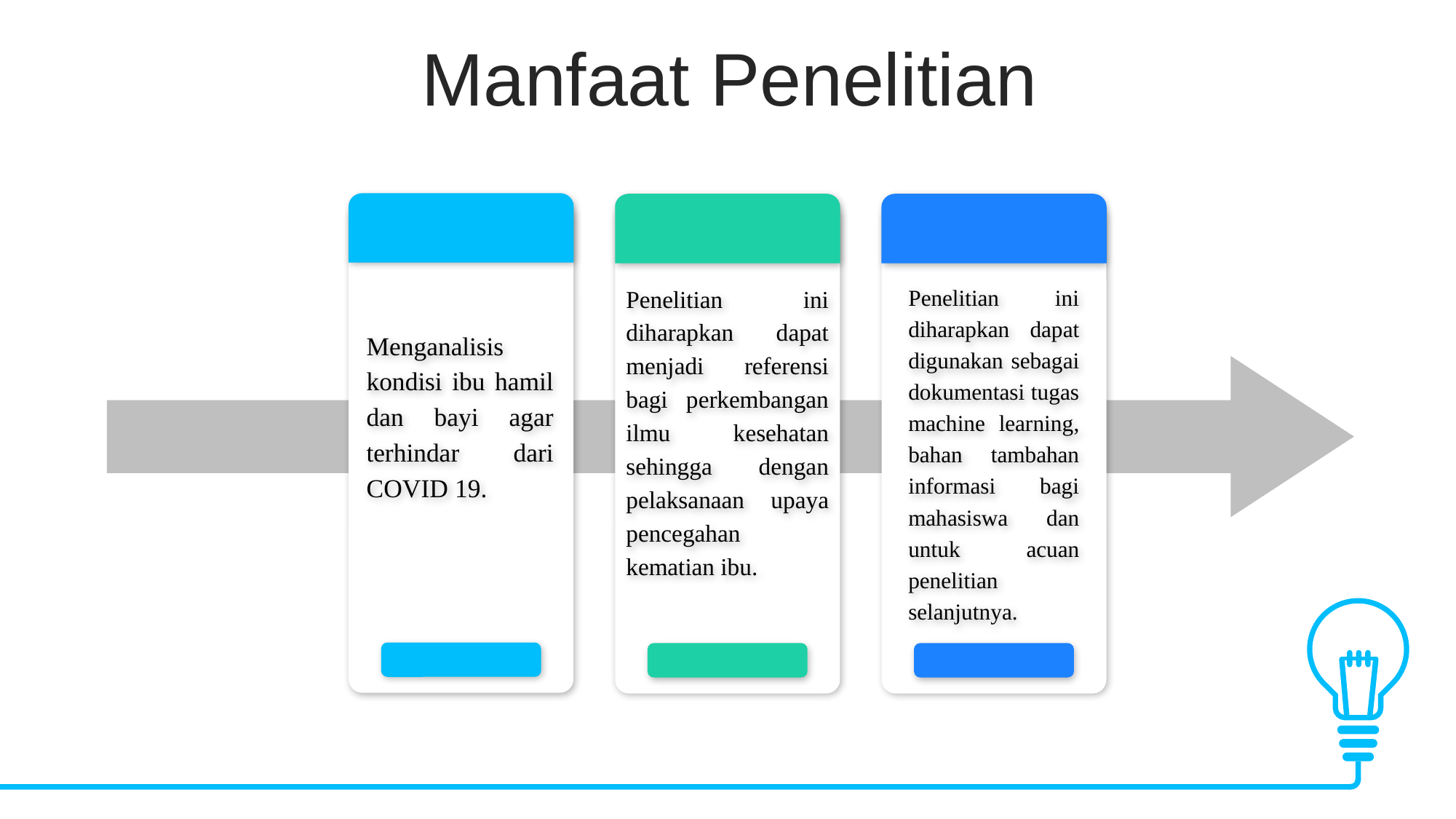

Manfaat Penelitian

Penelitian ini diharapkan dapat menjadi referensi bagi perkembangan ilmu kesehatan sehingga dengan pelaksanaan upaya pencegahan kematian ibu.

Penelitian ini diharapkan dapat digunakan sebagai dokumentasi tugas machine learning, bahan tambahan informasi bagi mahasiswa dan untuk acuan penelitian selanjutnya.
Menganalisis kondisi ibu hamil dan bayi agar terhindar dari COVID 19.